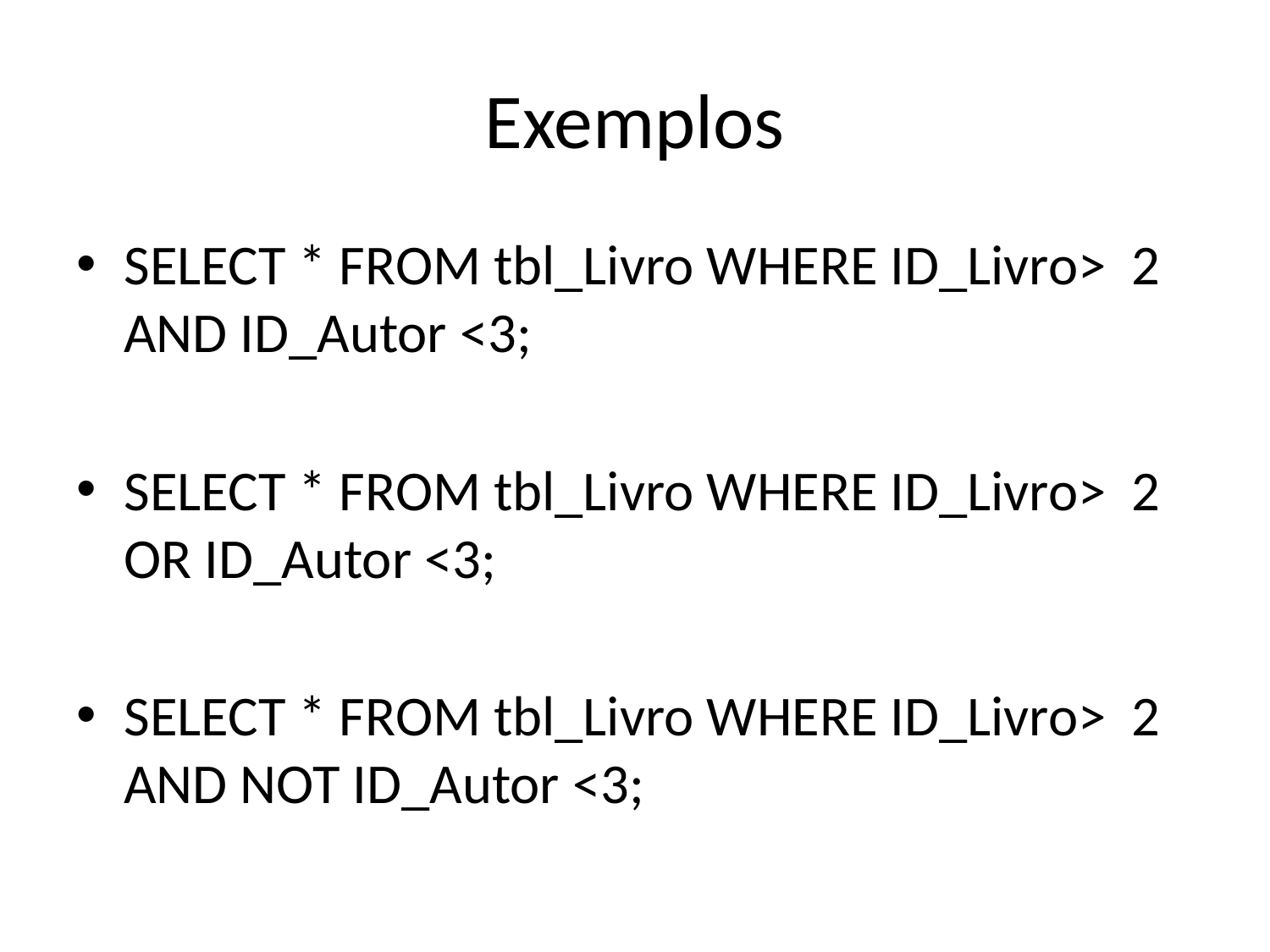

# Exemplos
SELECT * FROM tbl_Livro WHERE ID_Livro>  2 AND ID_Autor <3;

SELECT * FROM tbl_Livro WHERE ID_Livro>  2 OR ID_Autor <3;

SELECT * FROM tbl_Livro WHERE ID_Livro>  2 AND NOT ID_Autor <3;